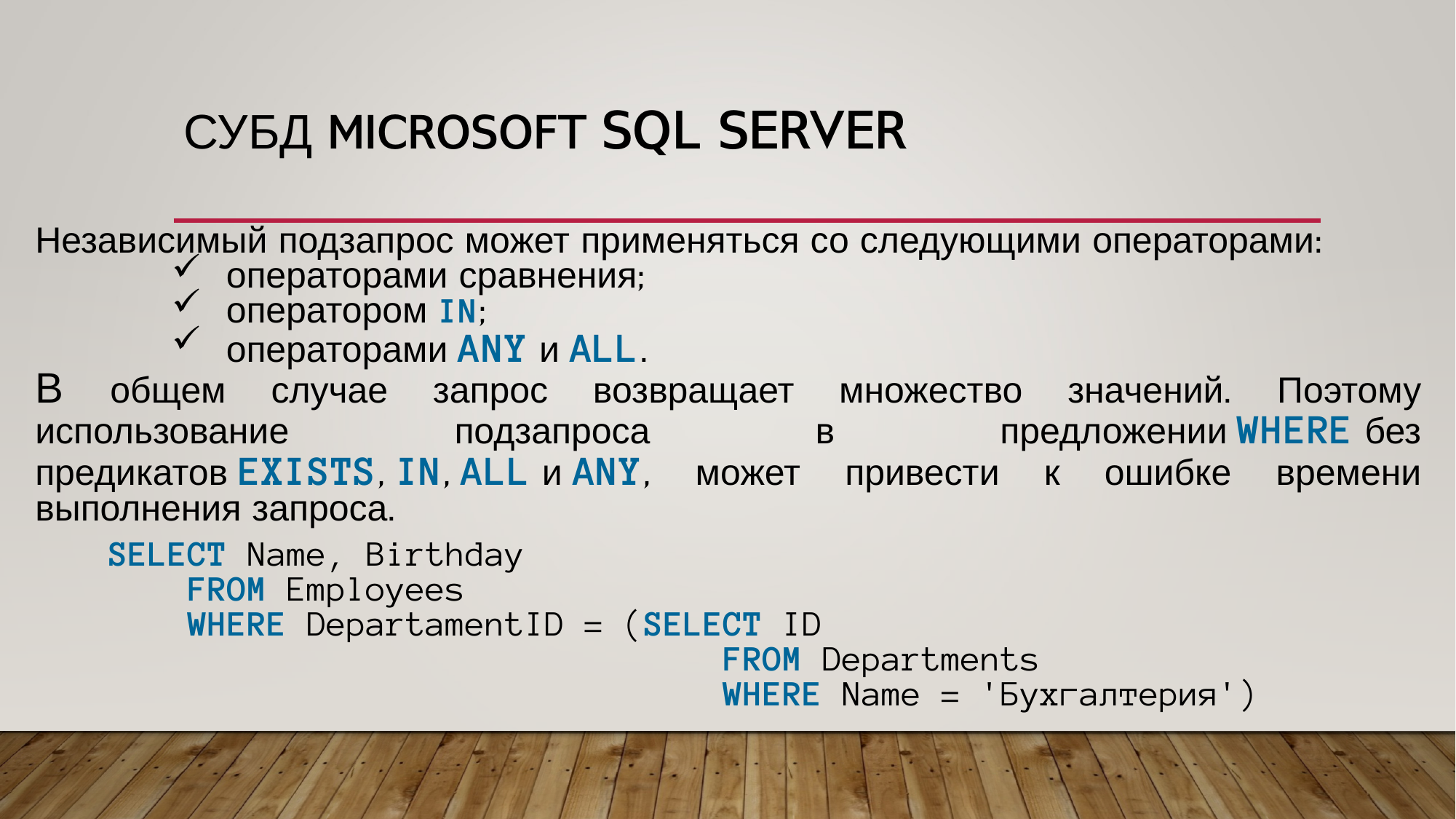

# СУБД Microsoft SQL server
Независимый подзапрос может применяться со следующими операторами:
операторами сравнения;
оператором IN;
операторами ANY и ALL.
В общем случае запрос возвращает множество значений. Поэтому использование подзапроса в предложении WHERE без предикатов EXISTS, IN, ALL и ANY, может привести к ошибке времени выполнения запроса.
SELECT Name, Birthday
    FROM Employees
    WHERE DepartamentID = (SELECT ID
                               FROM Departments
                               WHERE Name = 'Бухгалтерия')